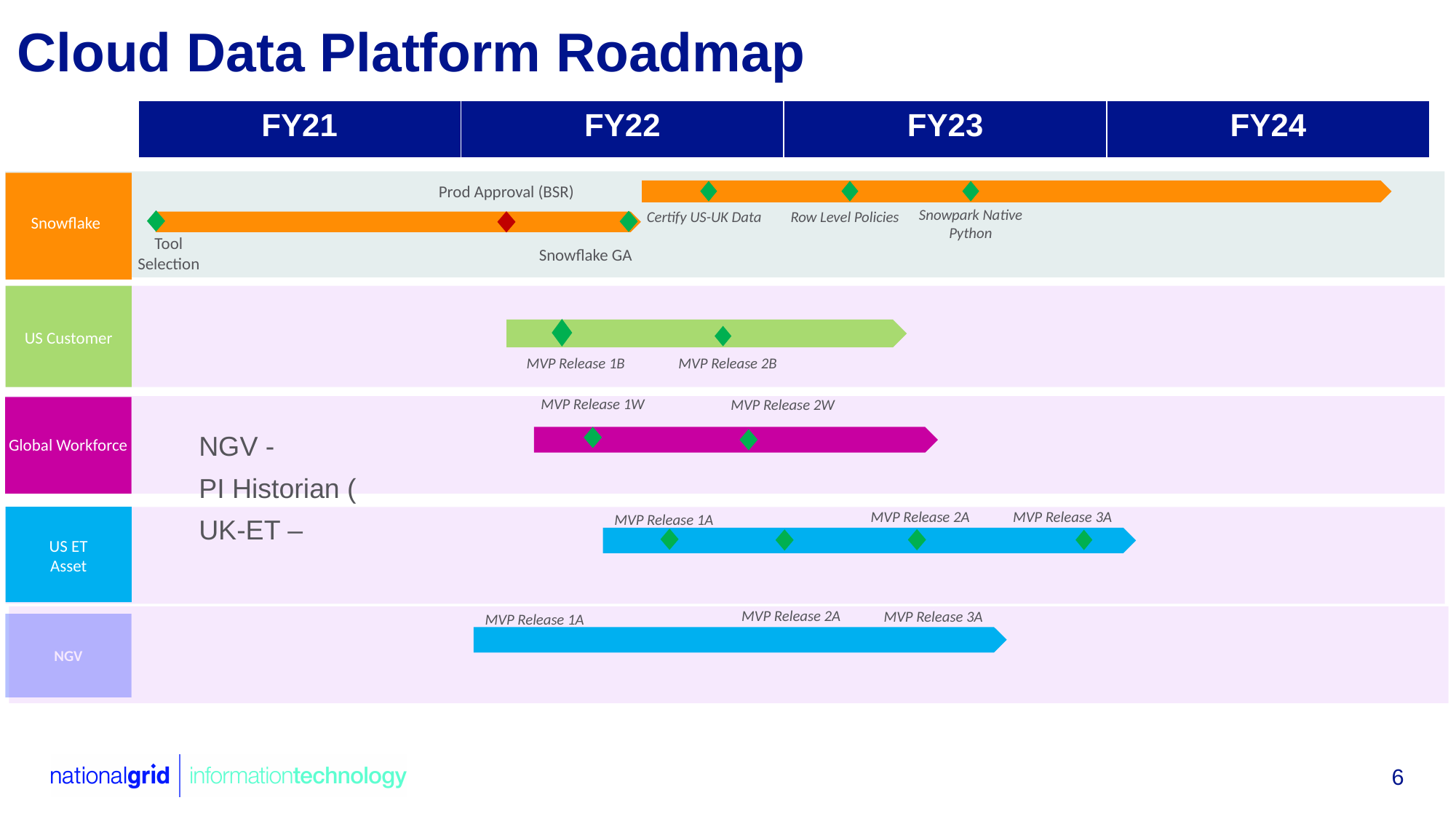

Tools
# Cloud Data Platform Roadmap
| FY21 | FY22 | FY23 | FY24 |
| --- | --- | --- | --- |

Prod Approval (BSR)

Snowflake
Snowpark Native Python

Certify US-UK Data
Row Level Policies

Tool Selection
Snowflake GA

US Customer

MVP Release 1B
MVP Release 2B
MVP Release 1W
MVP Release 2W

Global Workforce

NGV -
PI Historian (
UK-ET –

MVP Release 2A

MVP Release 3A
MVP Release 1A

US ET
Asset
MVP Release 2A

MVP Release 3A
MVP Release 1A
NGV